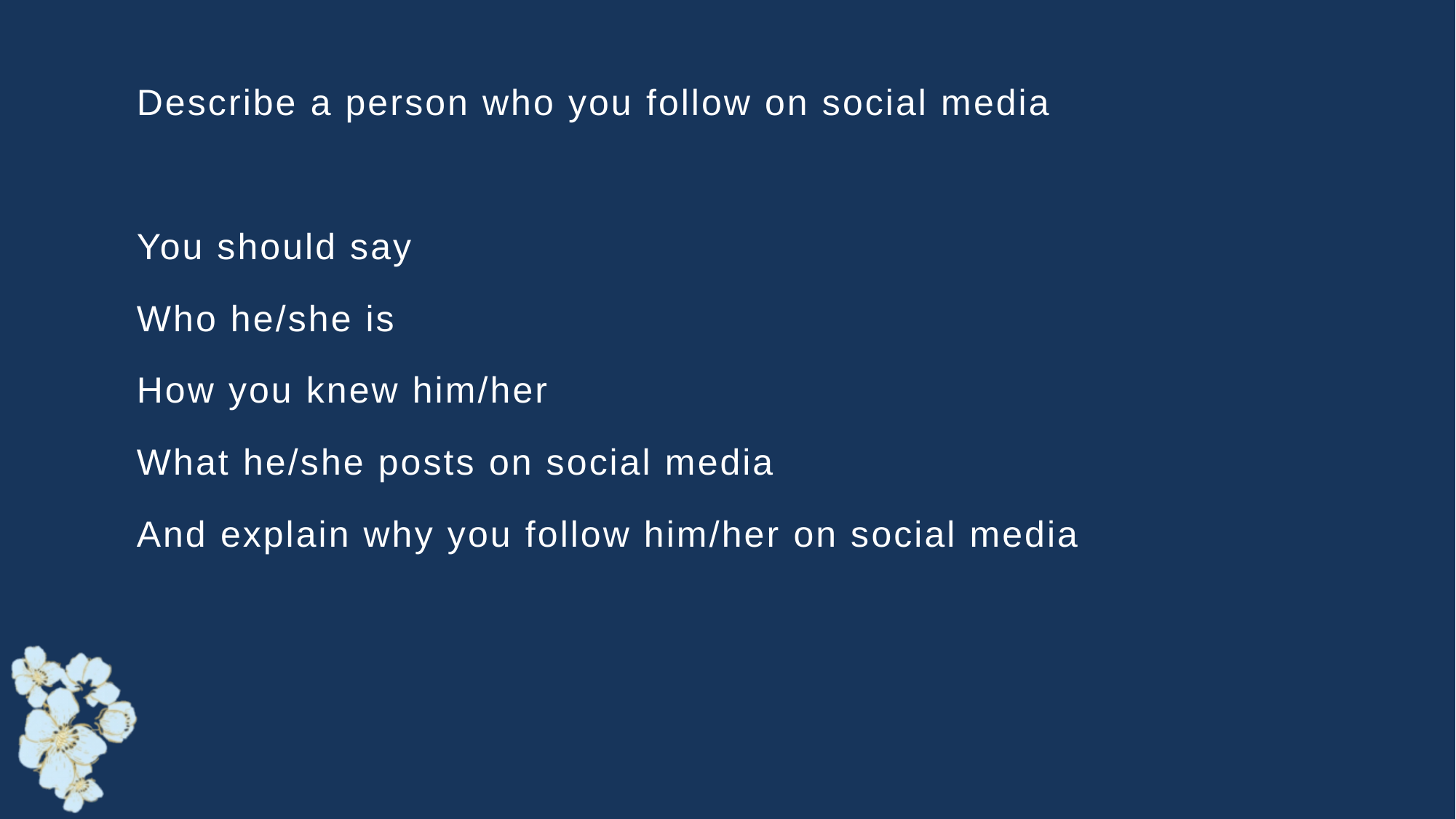

Describe a person who you follow on social media

You should say
Who he/she is
How you knew him/her
What he/she posts on social media
And explain why you follow him/her on social media